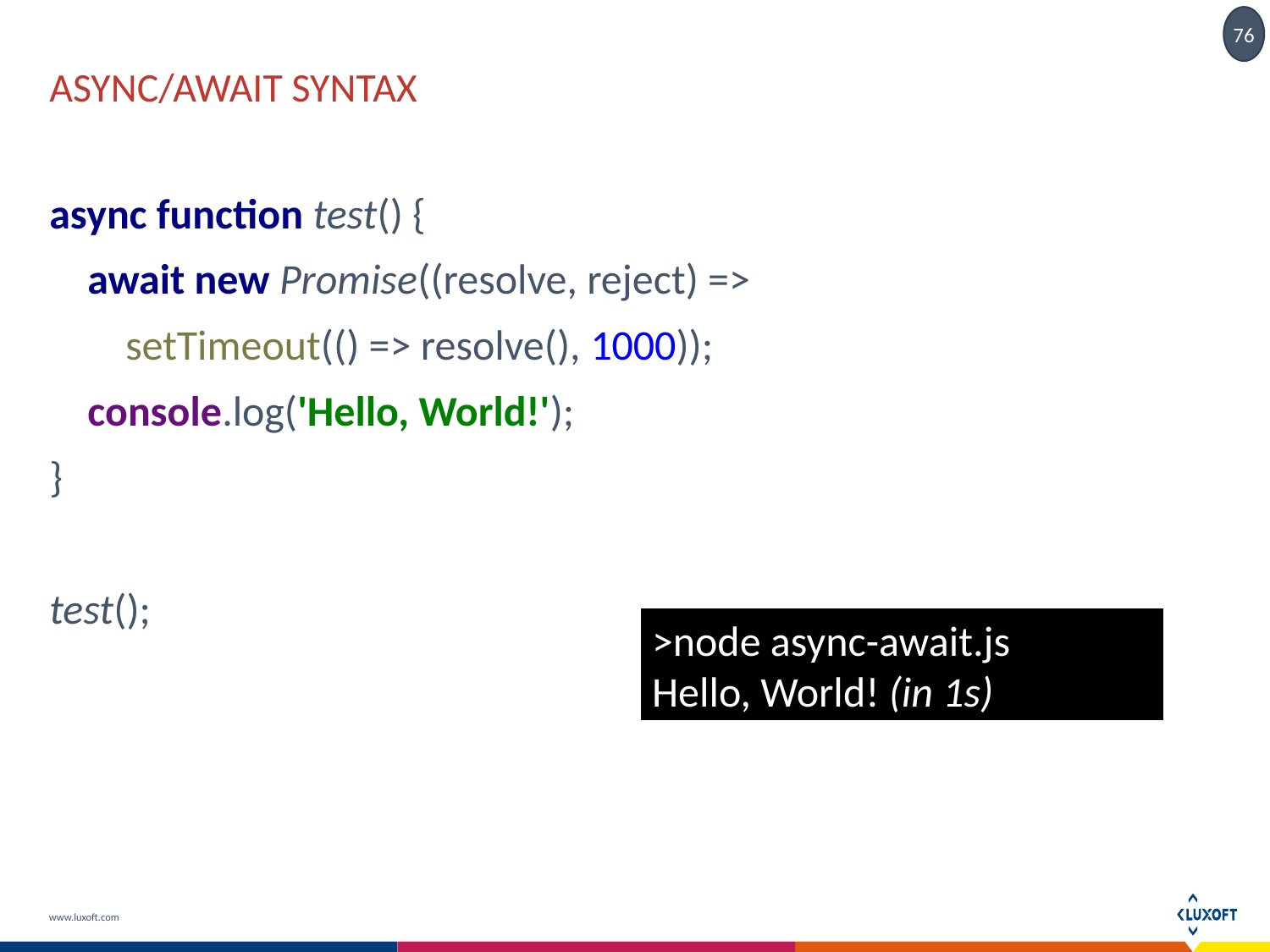

# async/await syntax
async function test() {
    await new Promise((resolve, reject) =>
        setTimeout(() => resolve(), 1000));
    console.log('Hello, World!');
}
test();
>node async-await.js
Hello, World! (in 1s)